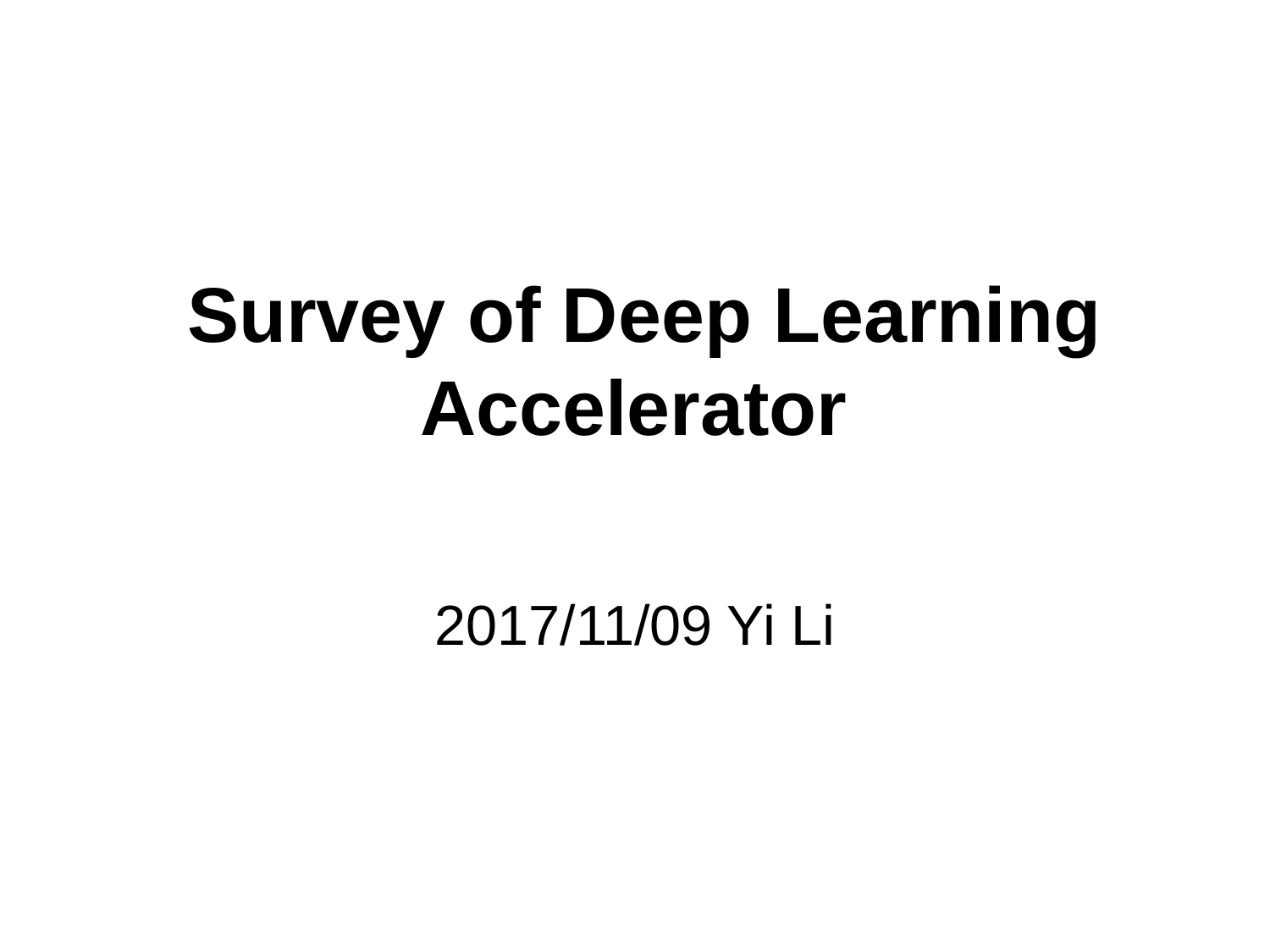

# Survey of Deep Learning Accelerator
2017/11/09 Yi Li